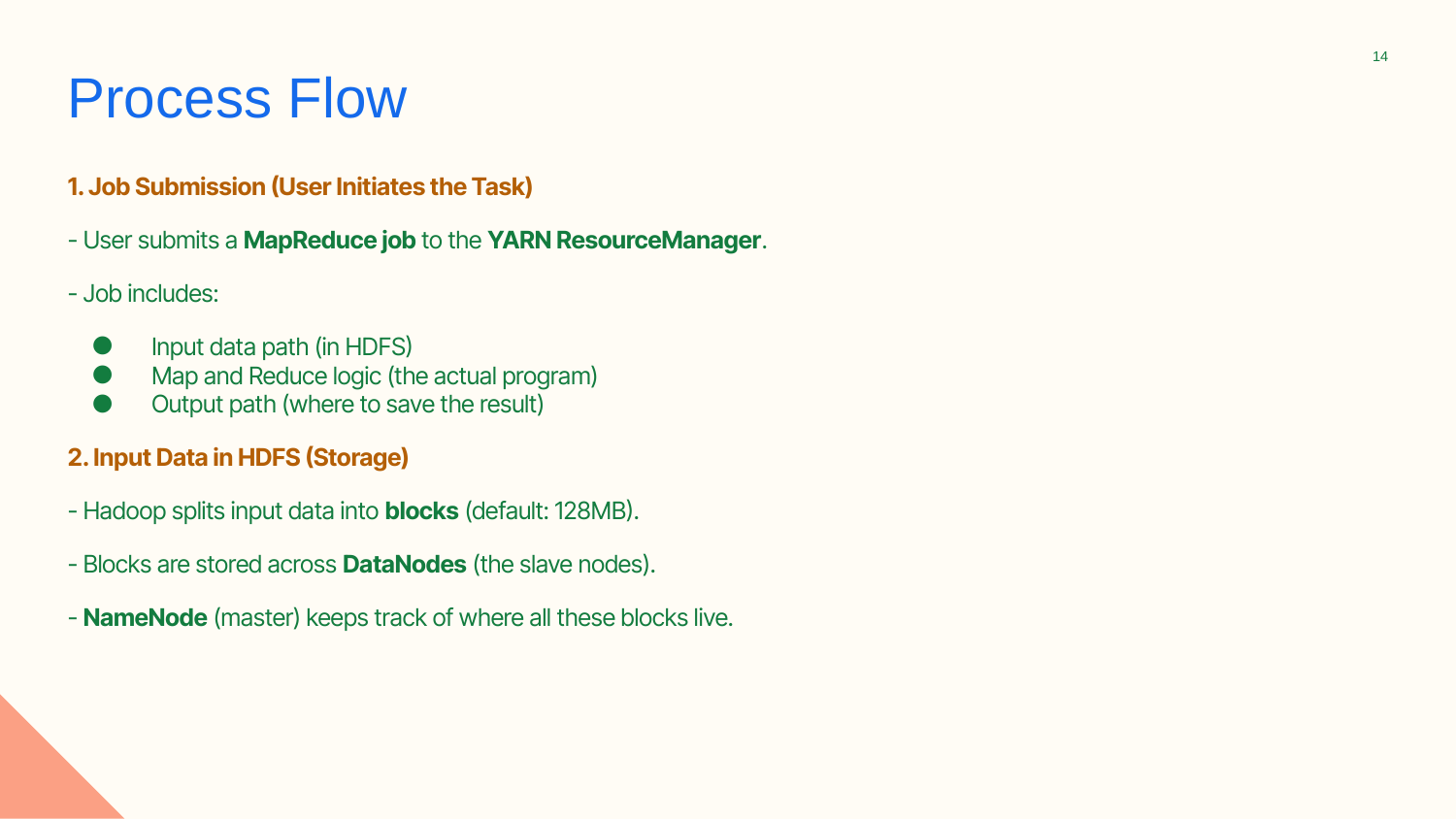

14
# Process Flow
1. Job Submission (User Initiates the Task)
- User submits a MapReduce job to the YARN ResourceManager.
- Job includes:
  Input data path (in HDFS)
  Map and Reduce logic (the actual program)
  Output path (where to save the result)
2. Input Data in HDFS (Storage)
- Hadoop splits input data into blocks (default: 128MB).
- Blocks are stored across DataNodes (the slave nodes).
- NameNode (master) keeps track of where all these blocks live.